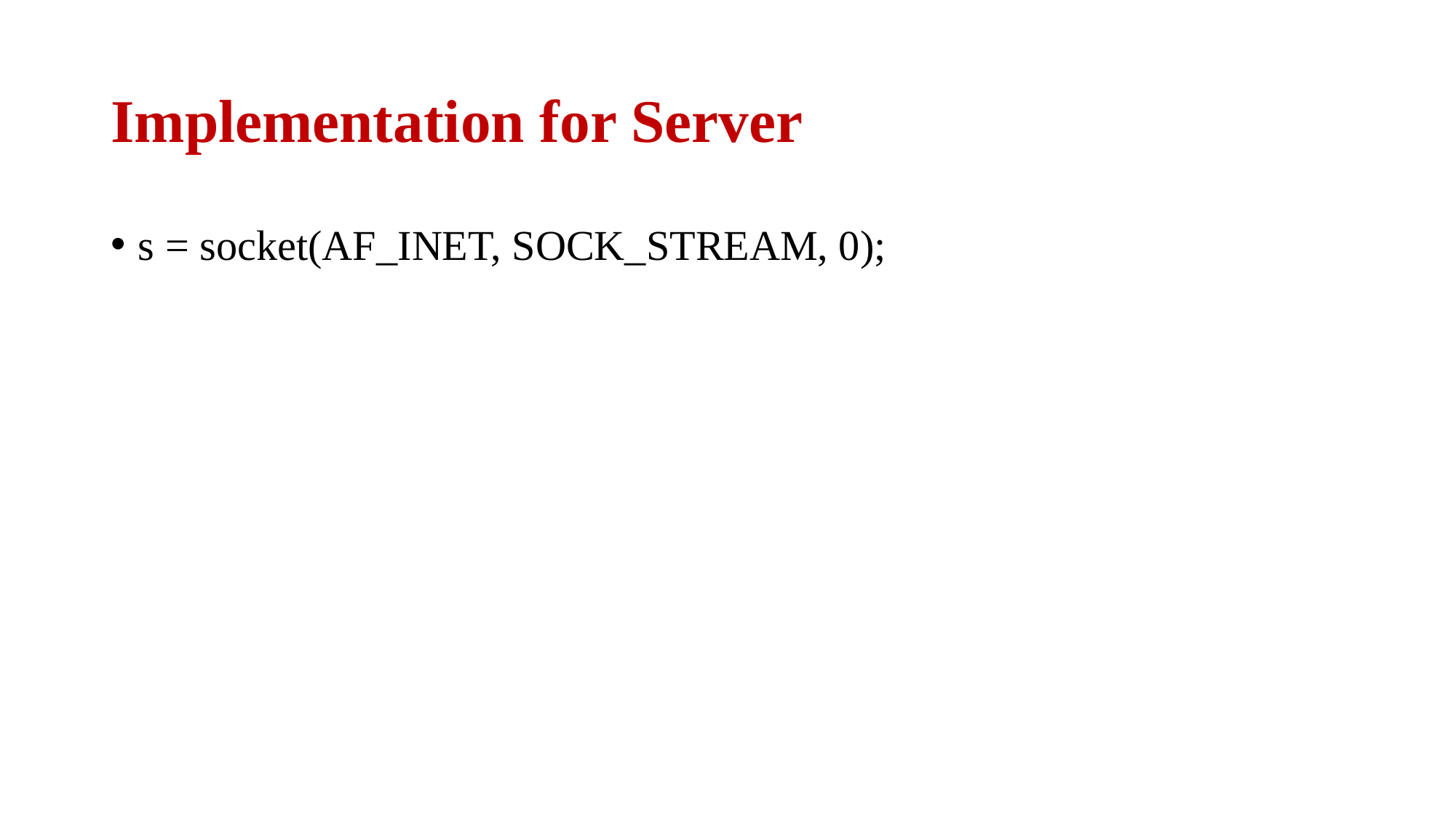

# Implementation for Server
s = socket(AF_INET, SOCK_STREAM, 0);